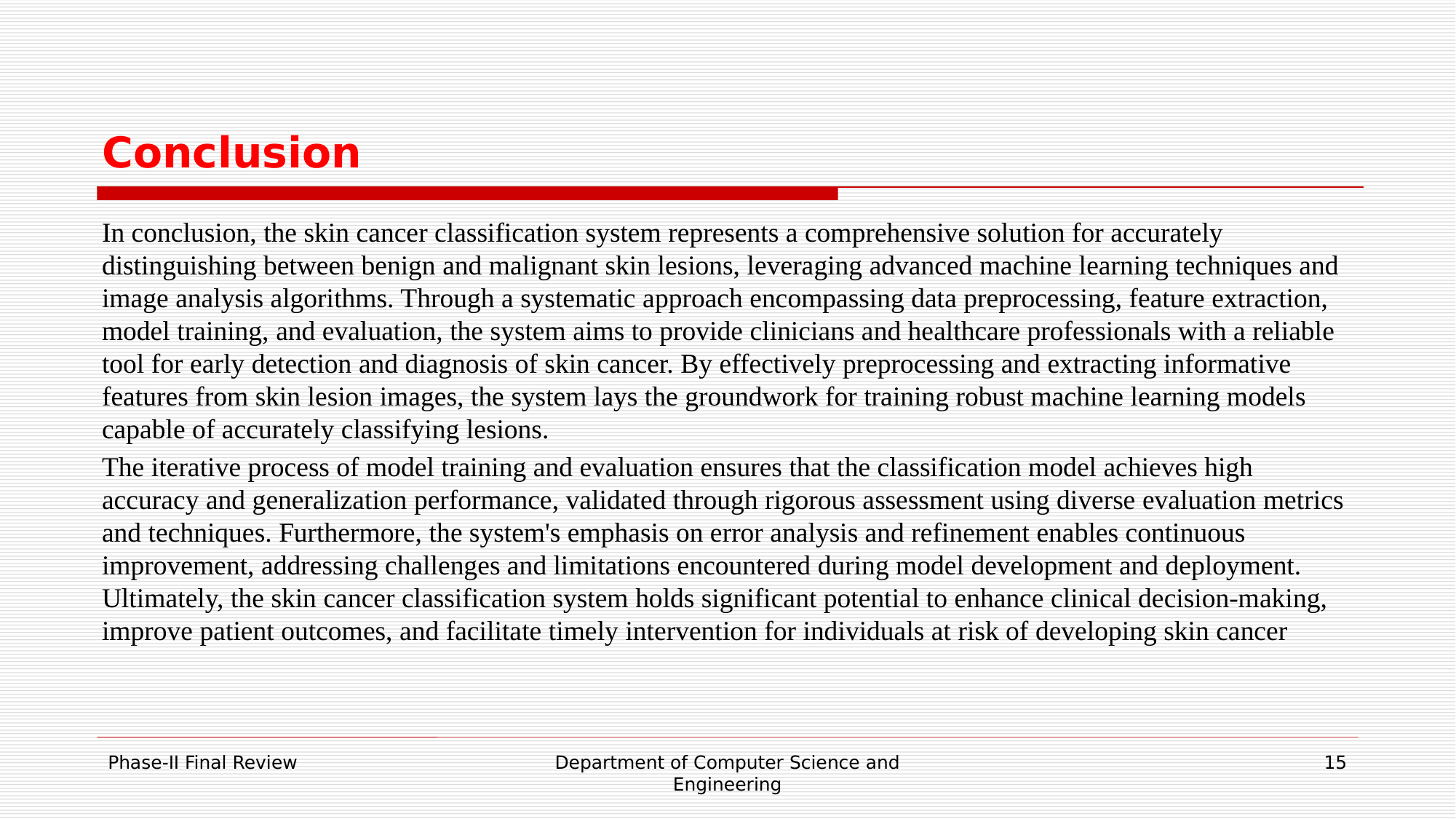

# Conclusion
In conclusion, the skin cancer classification system represents a comprehensive solution for accurately distinguishing between benign and malignant skin lesions, leveraging advanced machine learning techniques and image analysis algorithms. Through a systematic approach encompassing data preprocessing, feature extraction, model training, and evaluation, the system aims to provide clinicians and healthcare professionals with a reliable tool for early detection and diagnosis of skin cancer. By effectively preprocessing and extracting informative features from skin lesion images, the system lays the groundwork for training robust machine learning models capable of accurately classifying lesions.
The iterative process of model training and evaluation ensures that the classification model achieves high accuracy and generalization performance, validated through rigorous assessment using diverse evaluation metrics and techniques. Furthermore, the system's emphasis on error analysis and refinement enables continuous improvement, addressing challenges and limitations encountered during model development and deployment. Ultimately, the skin cancer classification system holds significant potential to enhance clinical decision-making, improve patient outcomes, and facilitate timely intervention for individuals at risk of developing skin cancer
Phase-II Final Review
Department of Computer Science and Engineering
15